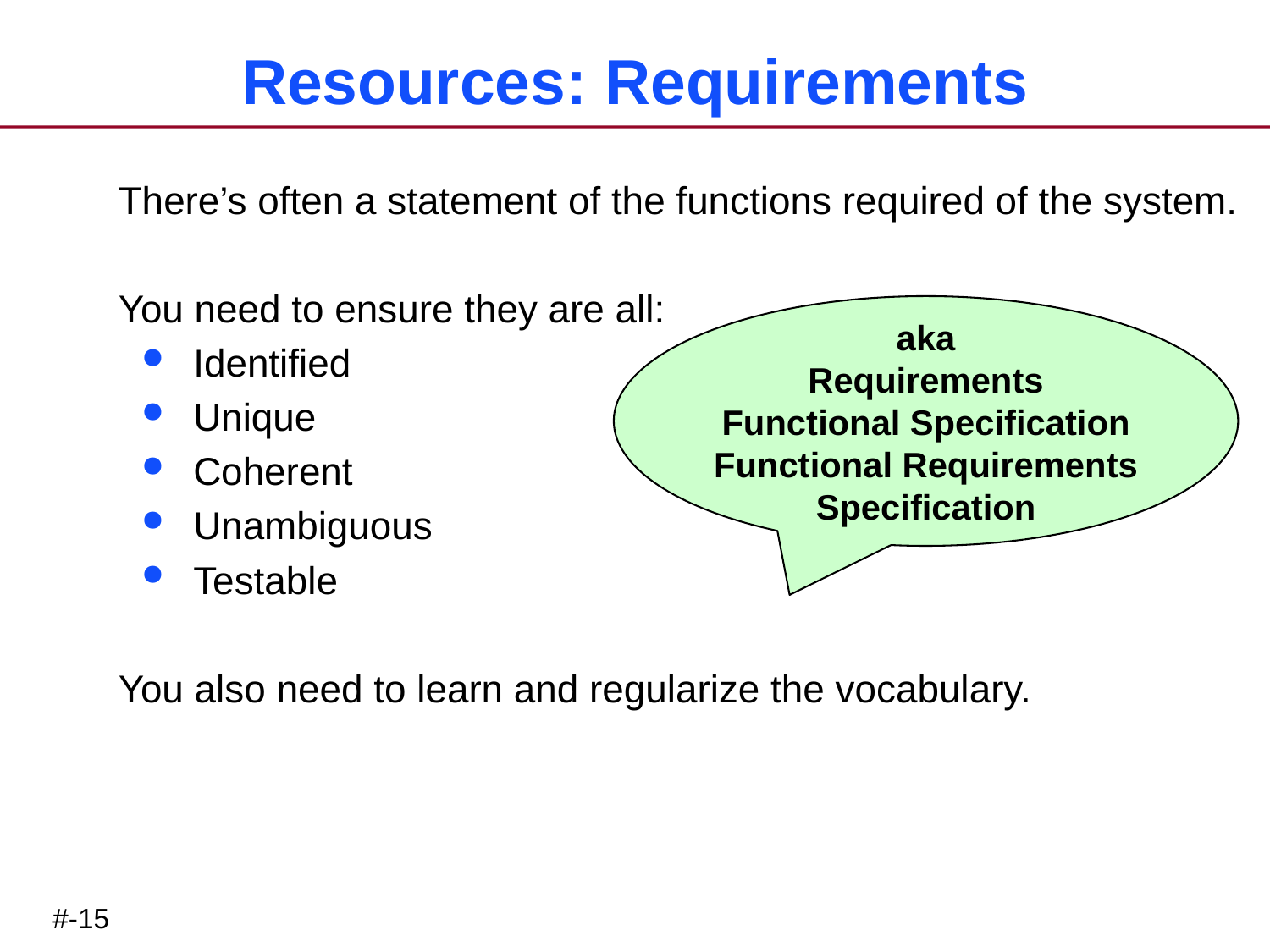

# Resources: Requirements
There’s often a statement of the functions required of the system.

You need to ensure they are all:
Identified
Unique
Coherent
Unambiguous
Testable

You also need to learn and regularize the vocabulary.
aka
Requirements
Functional Specification
Functional Requirements Specification